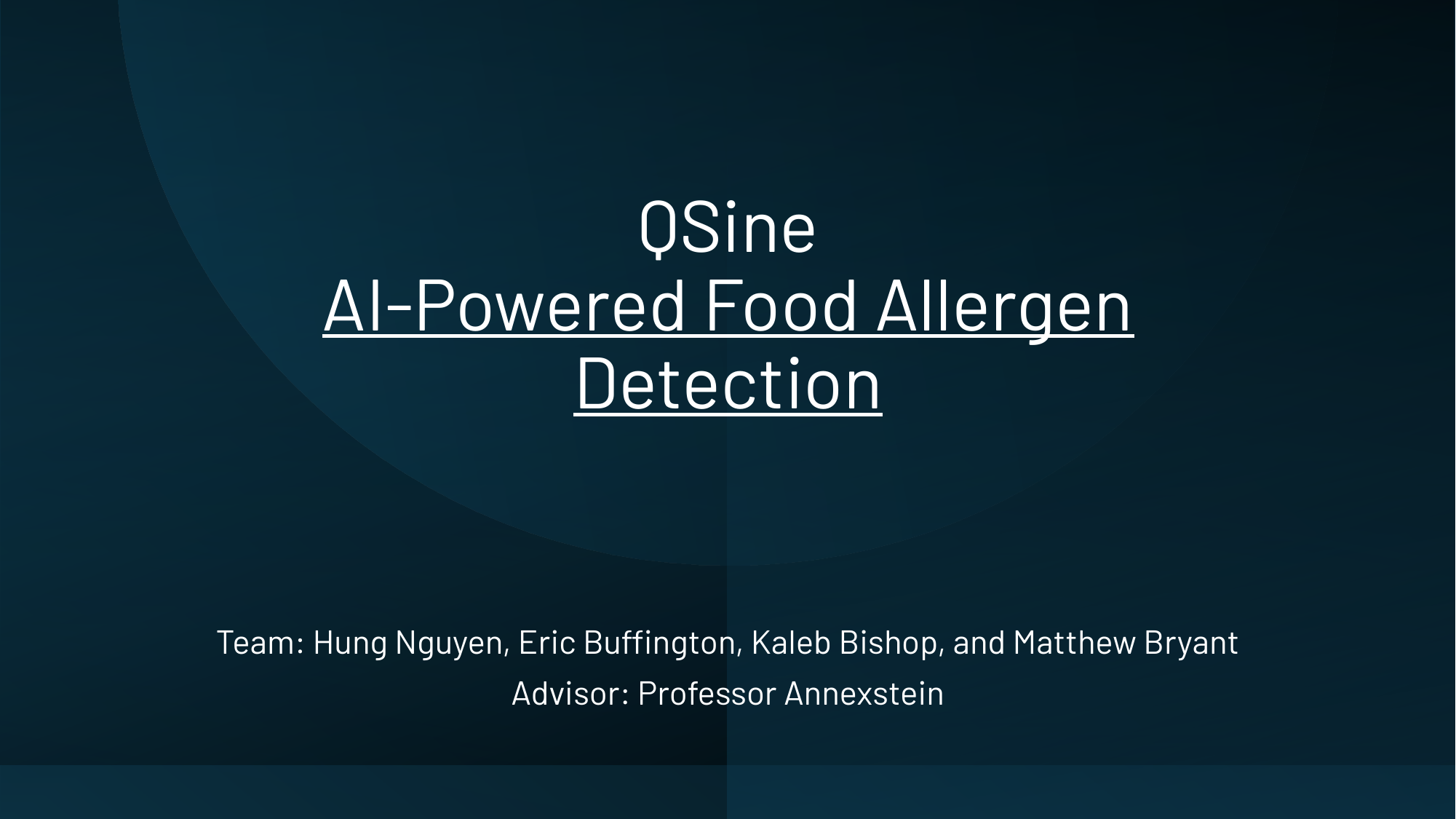

# QSine AI-Powered Food Allergen Detection
Team: Hung Nguyen, Eric Buffington, Kaleb Bishop, and Matthew Bryant
Advisor: Professor Annexstein